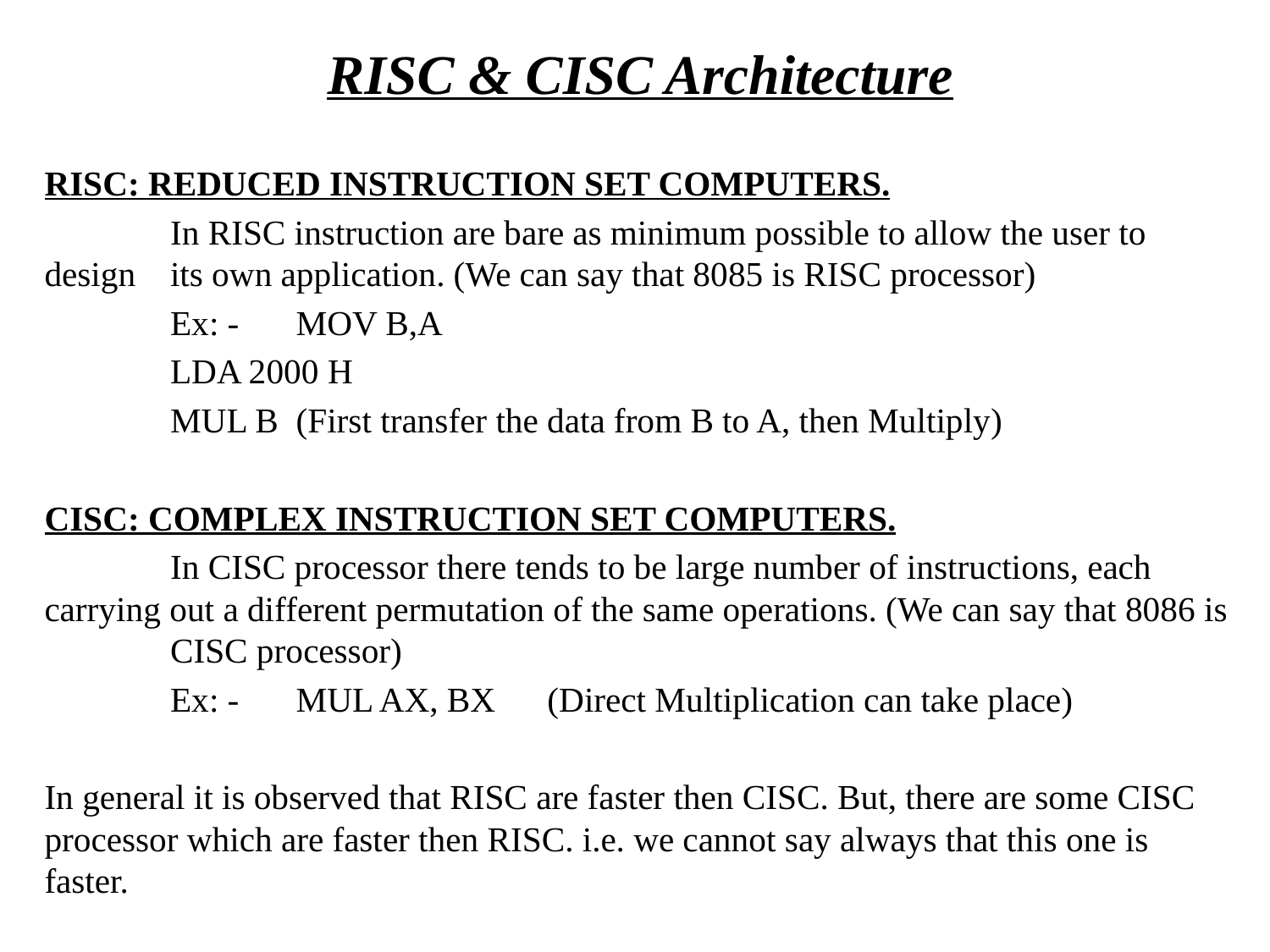

RISC & CISC Architecture

RISC: REDUCED INSTRUCTION SET COMPUTERS.
	In RISC instruction are bare as minimum possible to allow the user to design 	its own application. (We can say that 8085 is RISC processor)
	Ex: -	MOV B,A
		LDA 2000 H
		MUL B	(First transfer the data from B to A, then Multiply)

CISC: COMPLEX INSTRUCTION SET COMPUTERS.
	In CISC processor there tends to be large number of instructions, each carrying out a different permutation of the same operations. (We can say that 8086 is 	CISC processor)
	Ex: -	MUL AX, BX	(Direct Multiplication can take place)

In general it is observed that RISC are faster then CISC. But, there are some CISC processor which are faster then RISC. i.e. we cannot say always that this one is faster.